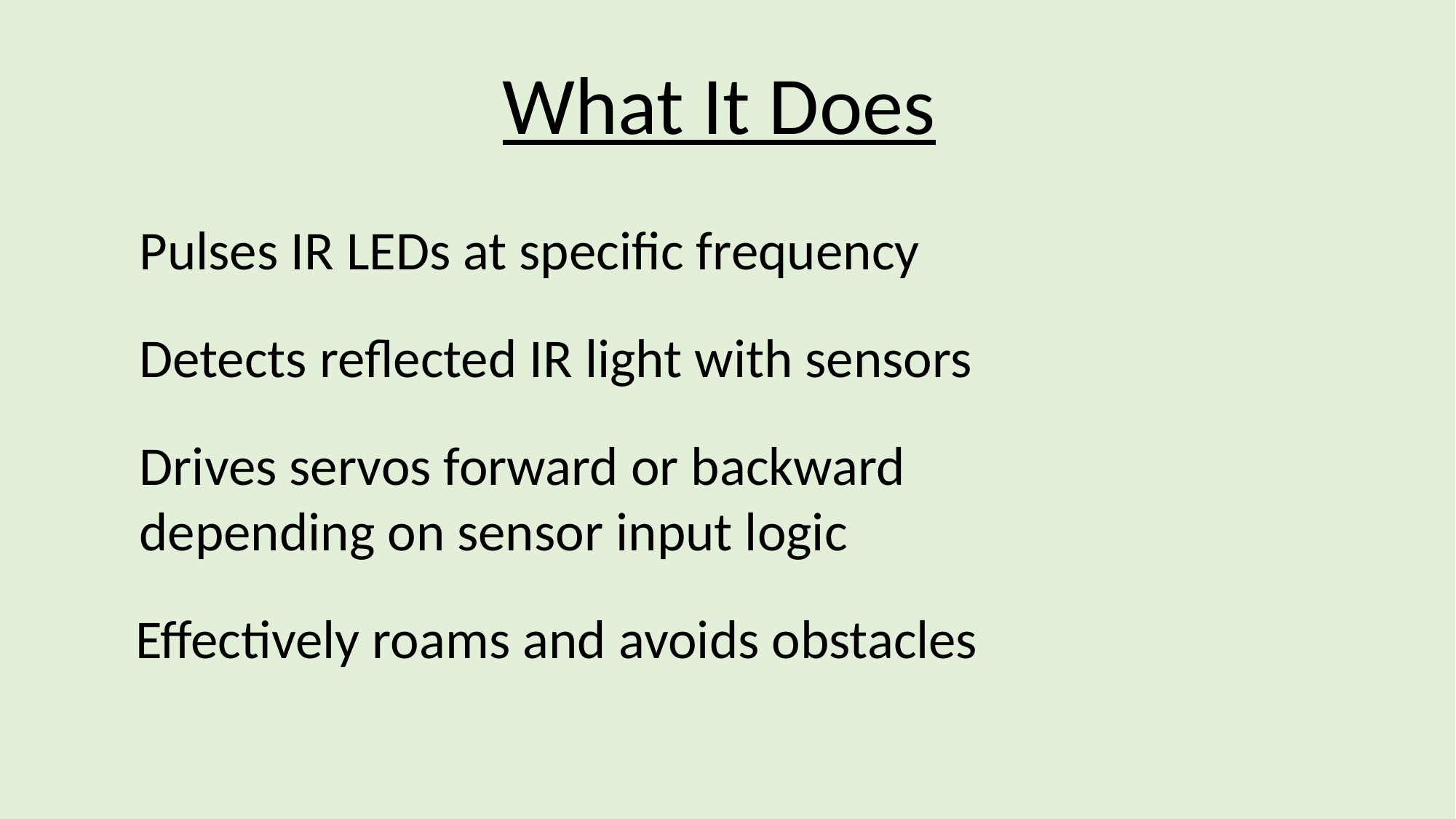

What It Does
Pulses IR LEDs at specific frequency
Detects reflected IR light with sensors
Drives servos forward or backward depending on sensor input logic
Effectively roams and avoids obstacles